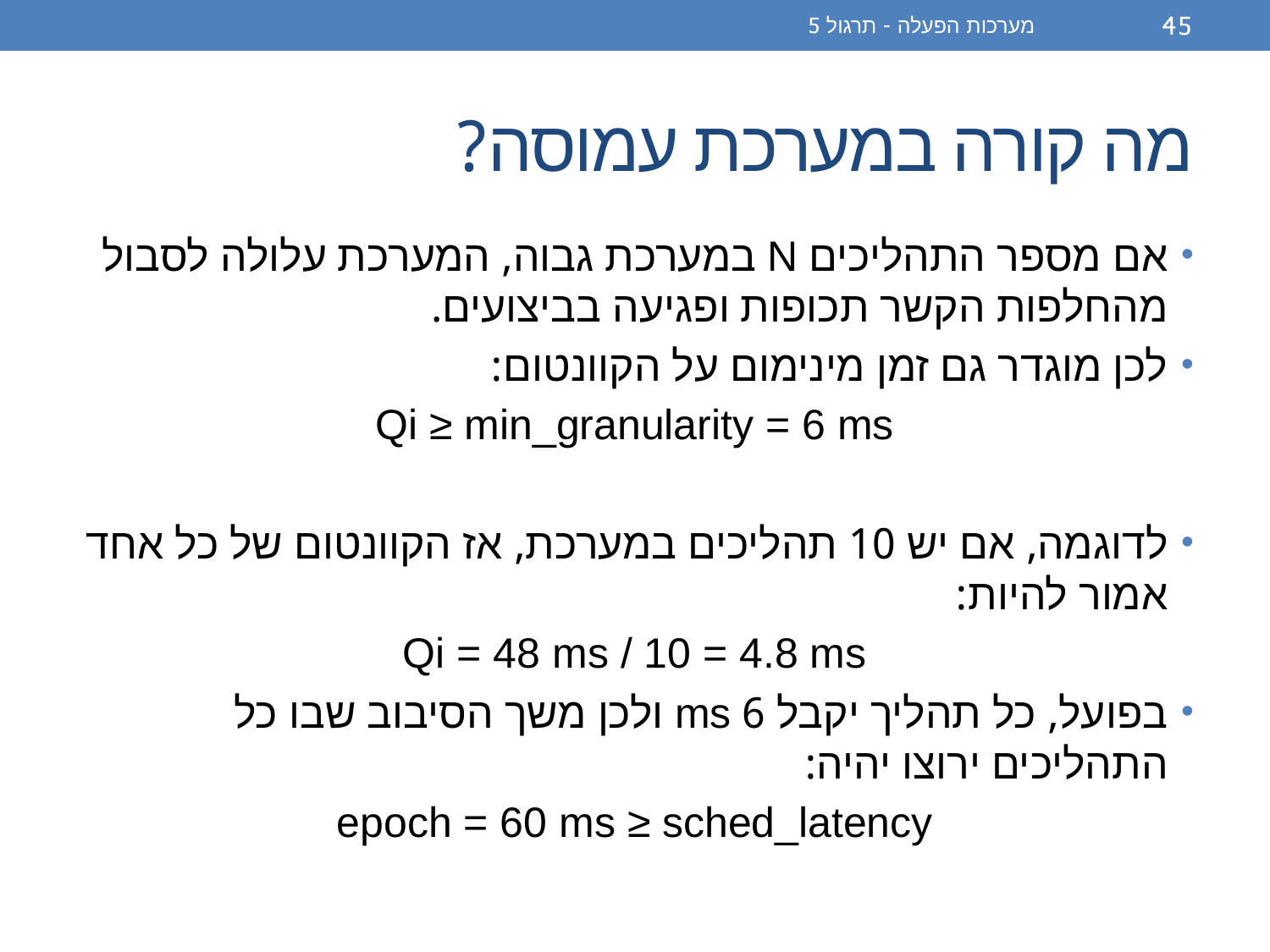

מערכות הפעלה - תרגול 5
45
# מה קורה במערכת עמוסה?
אם מספר התהליכים N במערכת גבוה, המערכת עלולה לסבול מהחלפות הקשר תכופות ופגיעה בביצועים.
לכן מוגדר גם זמן מינימום על הקוונטום:
Qi ≥ min_granularity = 6 ms

לדוגמה, אם יש 10 תהליכים במערכת, אז הקוונטום של כל אחד אמור להיות:
Qi = 48 ms / 10 = 4.8 ms
בפועל, כל תהליך יקבל 6 ms ולכן משך הסיבוב שבו כל התהליכים ירוצו יהיה:
epoch = 60 ms ≥ sched_latency